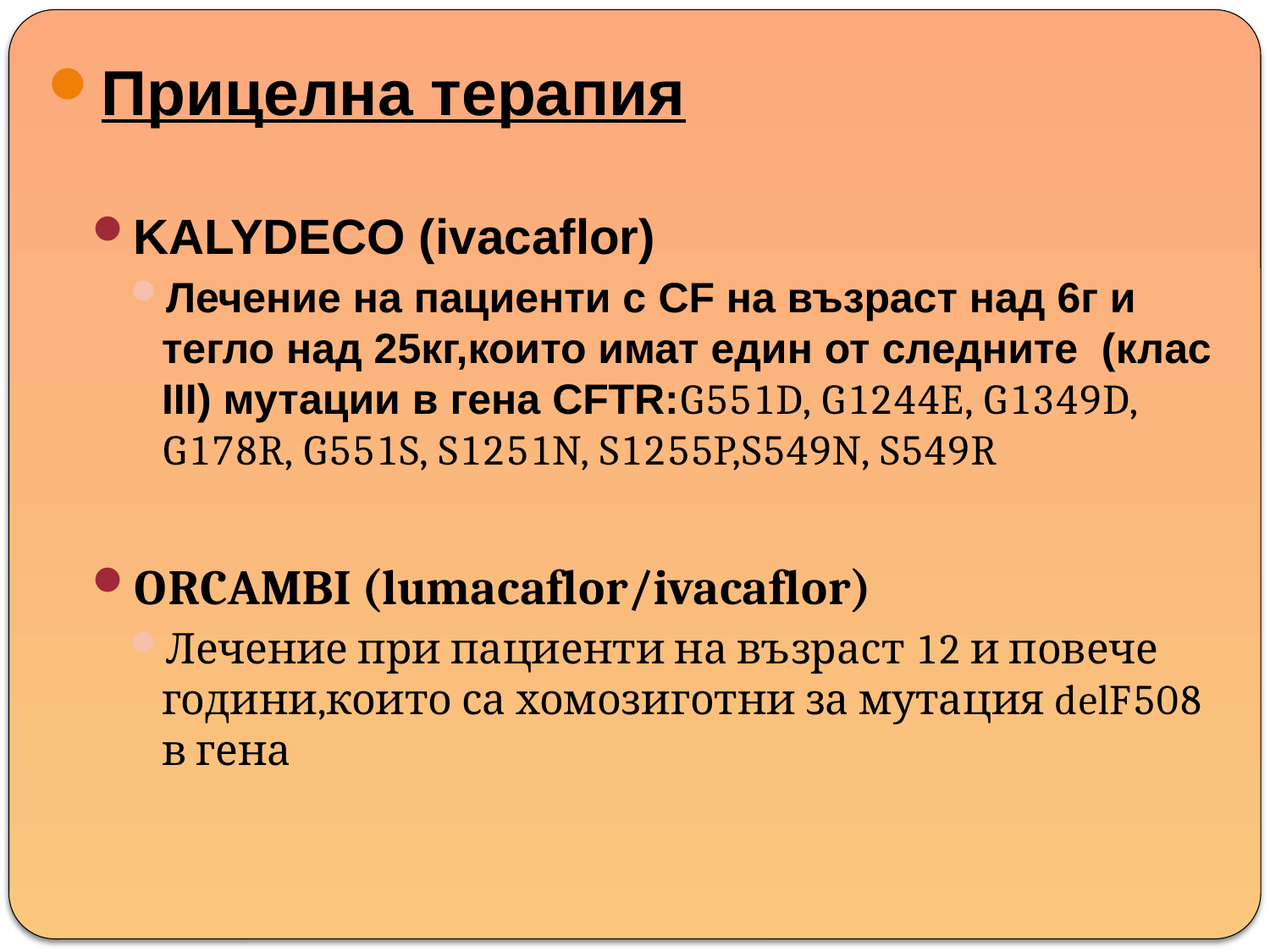

Прицелна терапия

KALYDECO (ivacaflor)
Лечение на пациенти с CF на възраст над 6г и тегло над 25кг,които имат един от следните  (клас III) мутации в гена CFTR:G551D, G1244E, G1349D, G178R, G551S, S1251N, S1255P,S549N, S549R

ORCAMBI (lumacaflor/ivacaflor)
Лечение при пациенти на възраст 12 и повече години,които са хомозиготни за мутация delF508 в гена